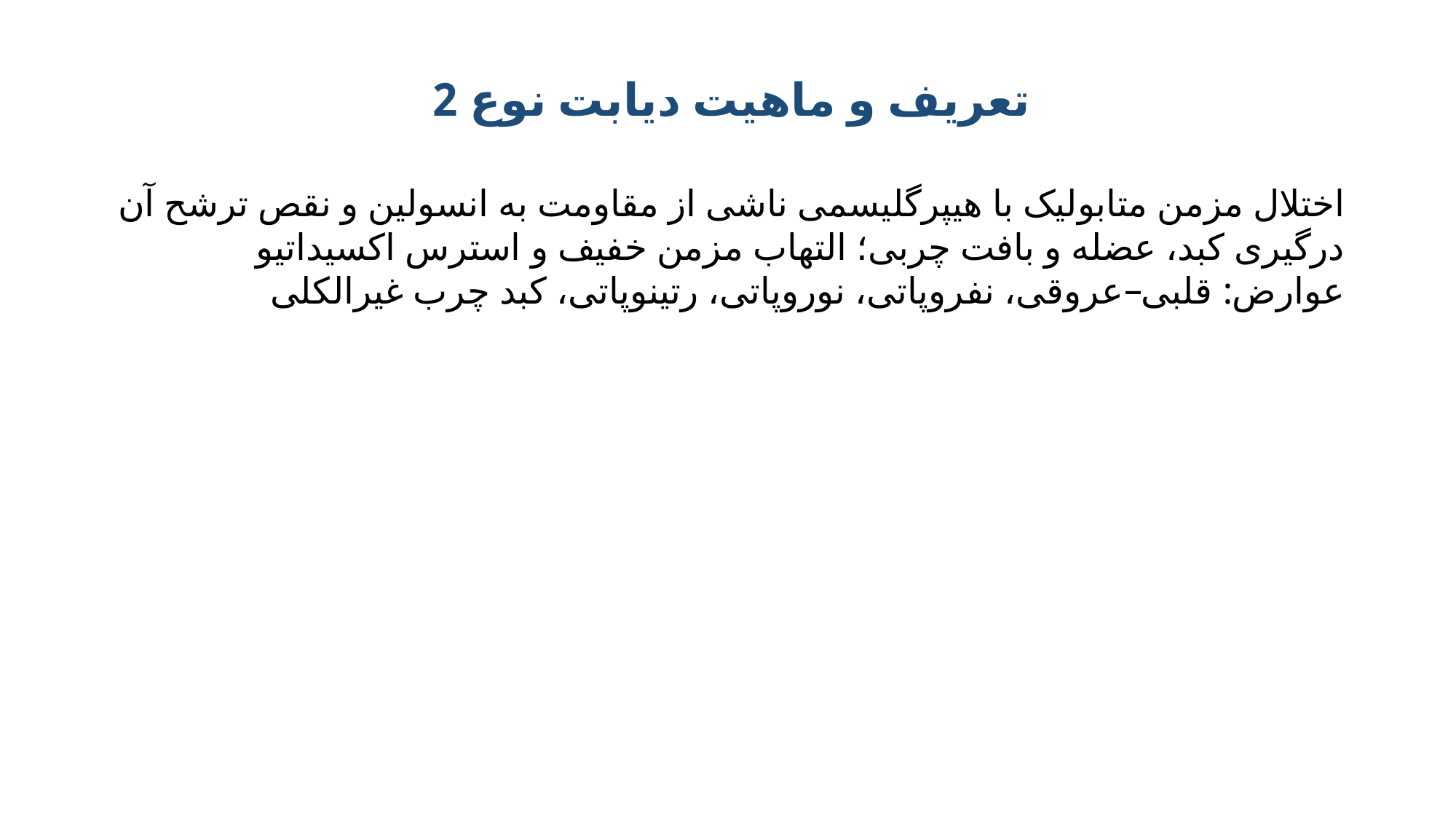

#
تعریف و ماهیت دیابت نوع 2
اختلال مزمن متابولیک با هیپرگلیسمی ناشی از مقاومت به انسولین و نقص ترشح آن
درگیری کبد، عضله و بافت چربی؛ التهاب مزمن خفیف و استرس اکسیداتیو
عوارض: قلبی‌–عروقی، نفروپاتی، نوروپاتی، رتینوپاتی، کبد چرب غیرالکلی